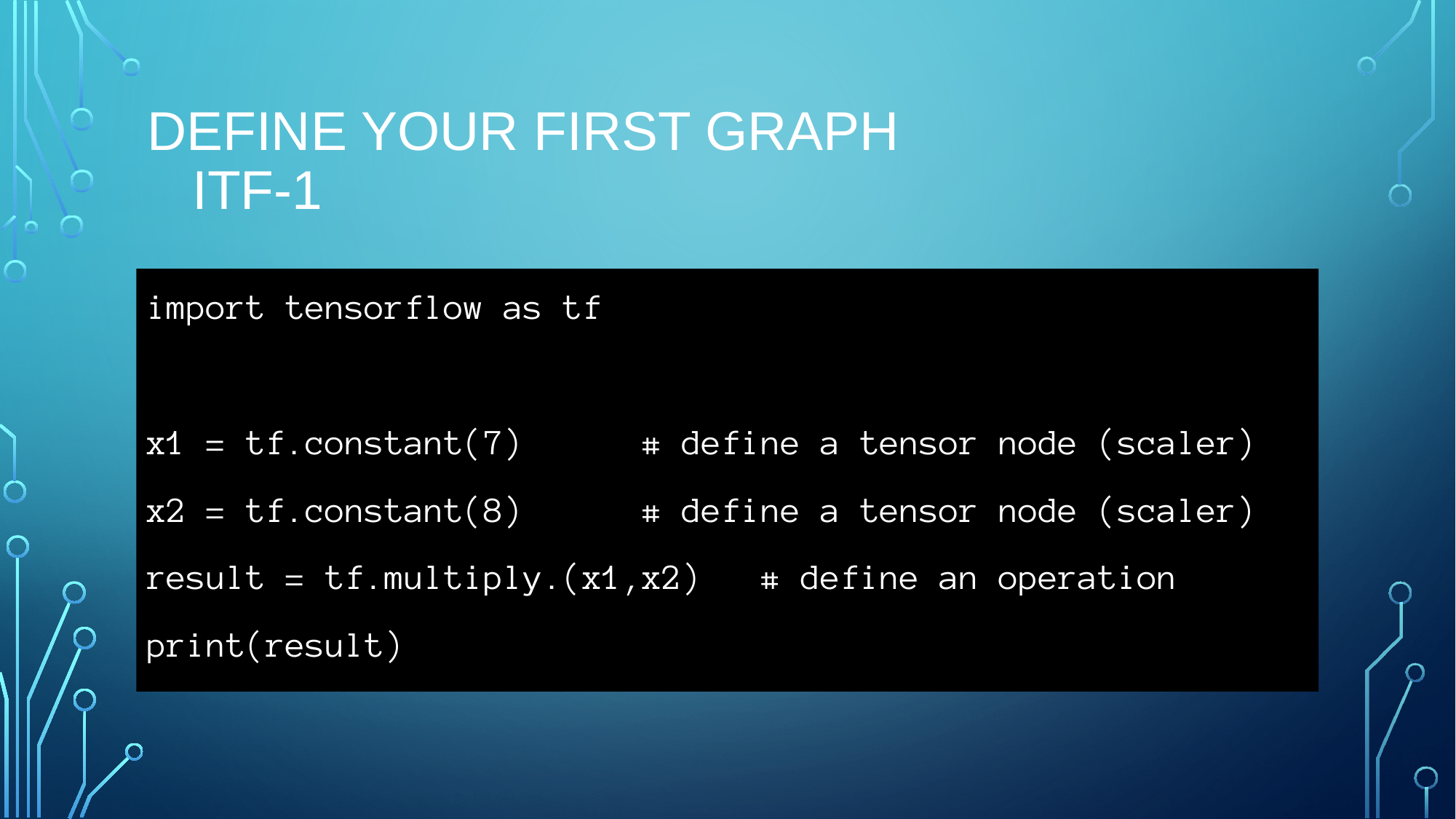

# Define your first graph                             itf-1
import tensorflow as tf

x1 = tf.constant(7)      # define a tensor node (scaler)
x2 = tf.constant(8)      # define a tensor node (scaler)
result = tf.multiply.(x1,x2)   # define an operation
print(result)